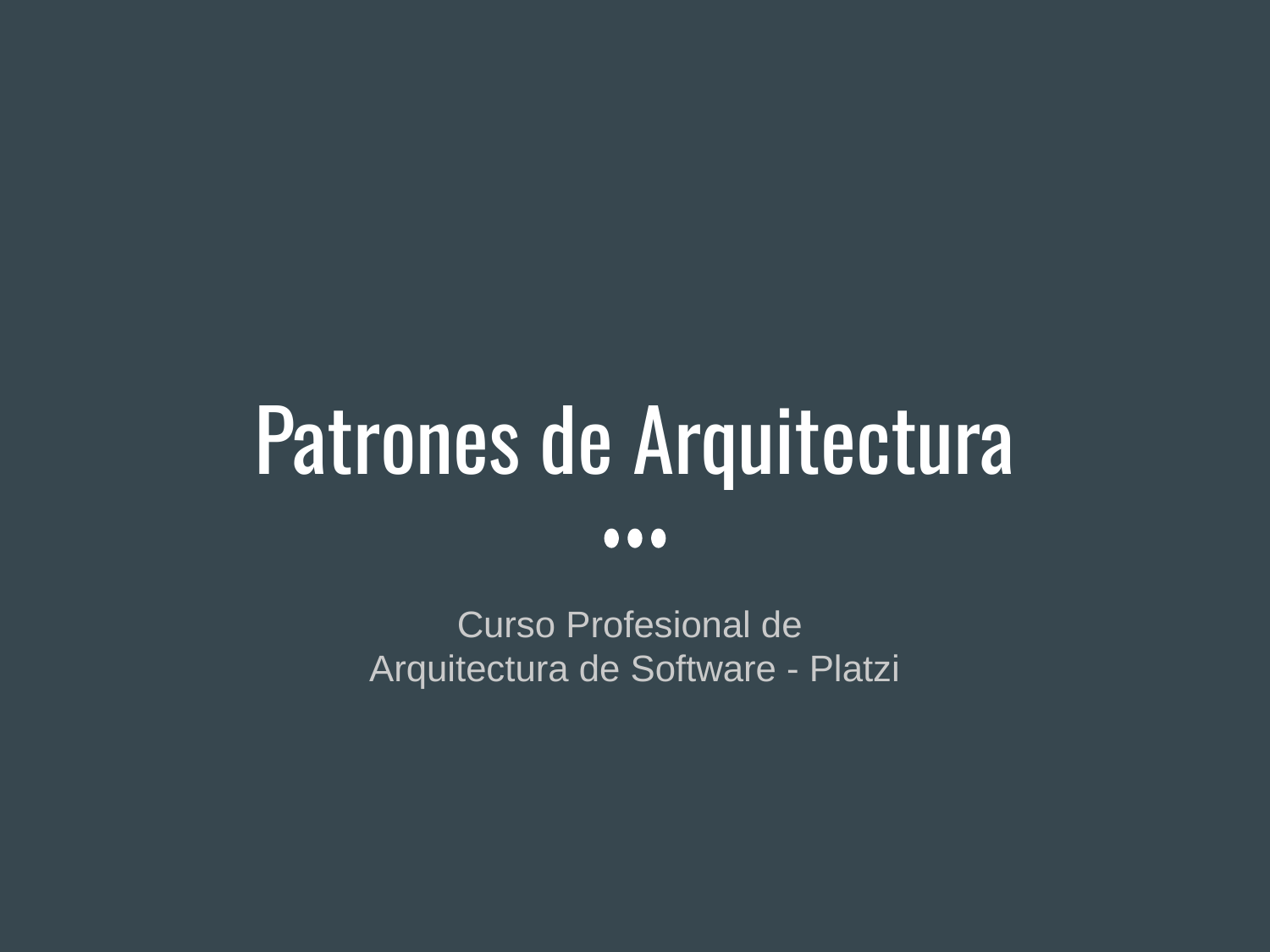

# Patrones de Arquitectura
Curso Profesional de
Arquitectura de Software - Platzi